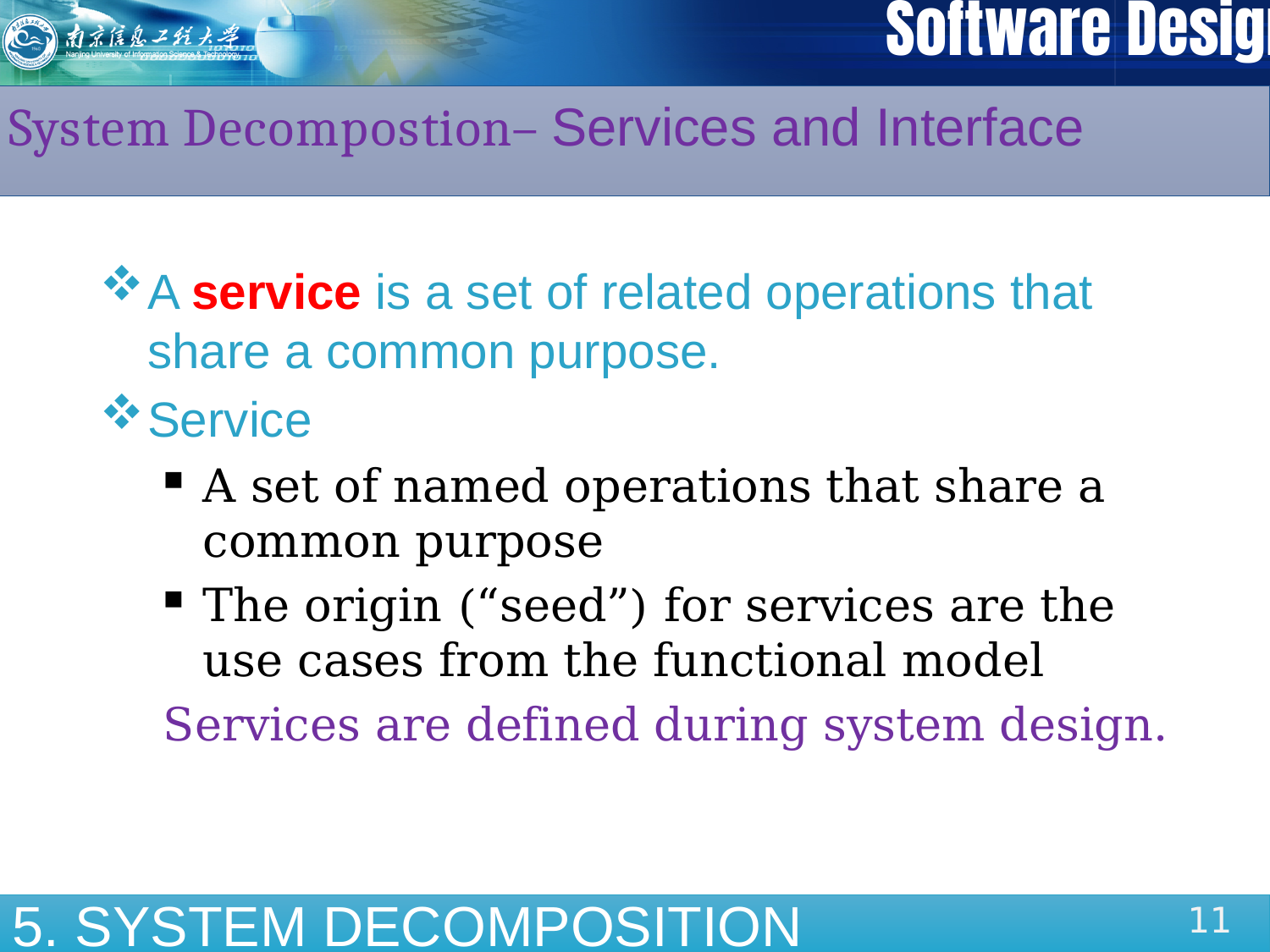

System Decompostion– Services and Interface
A service is a set of related operations that share a common purpose.
Service
A set of named operations that share a common purpose
The origin (“seed”) for services are the use cases from the functional model
Services are defined during system design.
5. SYSTEM DECOMPOSITION